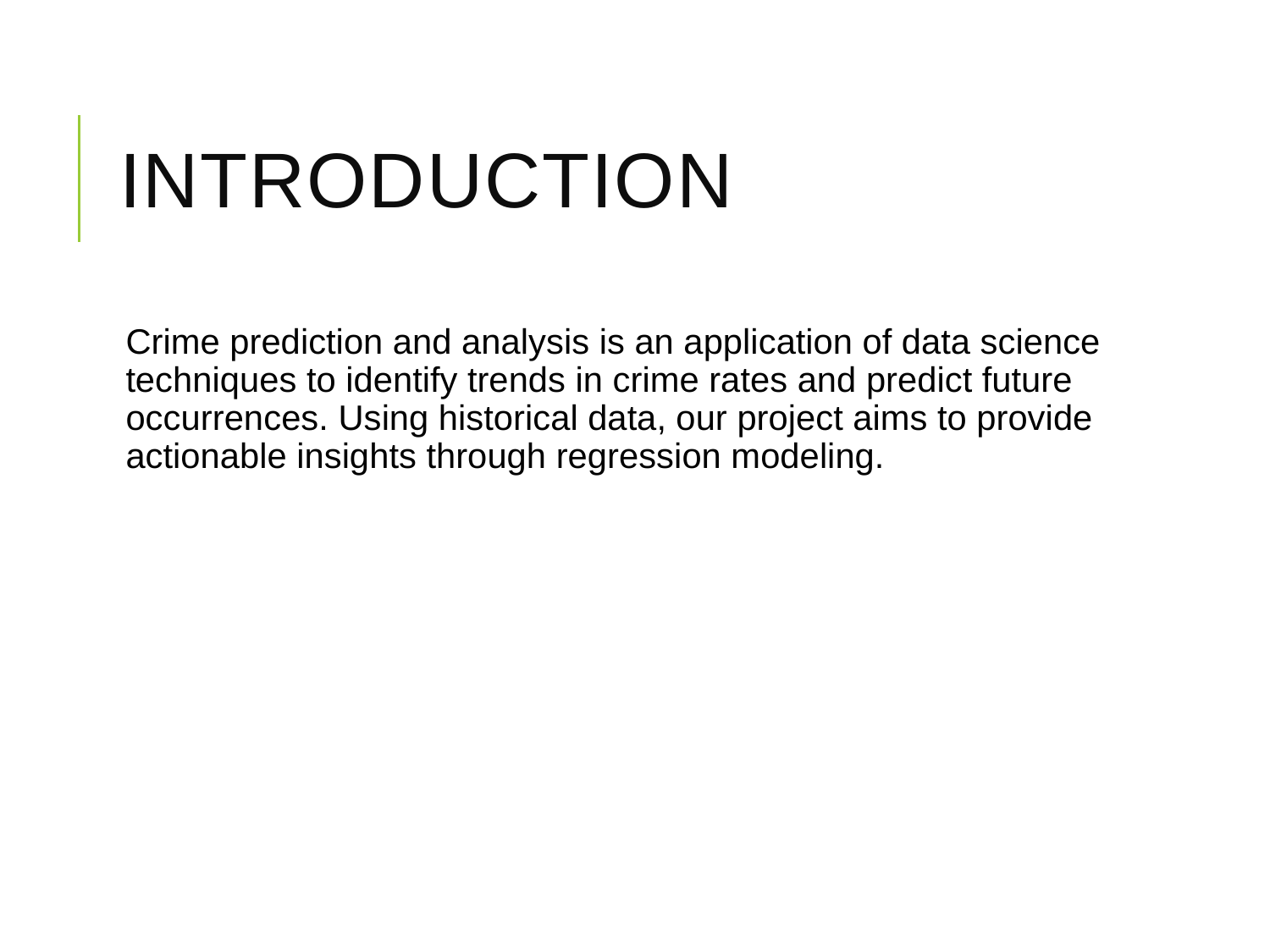

# Introduction
Crime prediction and analysis is an application of data science techniques to identify trends in crime rates and predict future occurrences. Using historical data, our project aims to provide actionable insights through regression modeling.